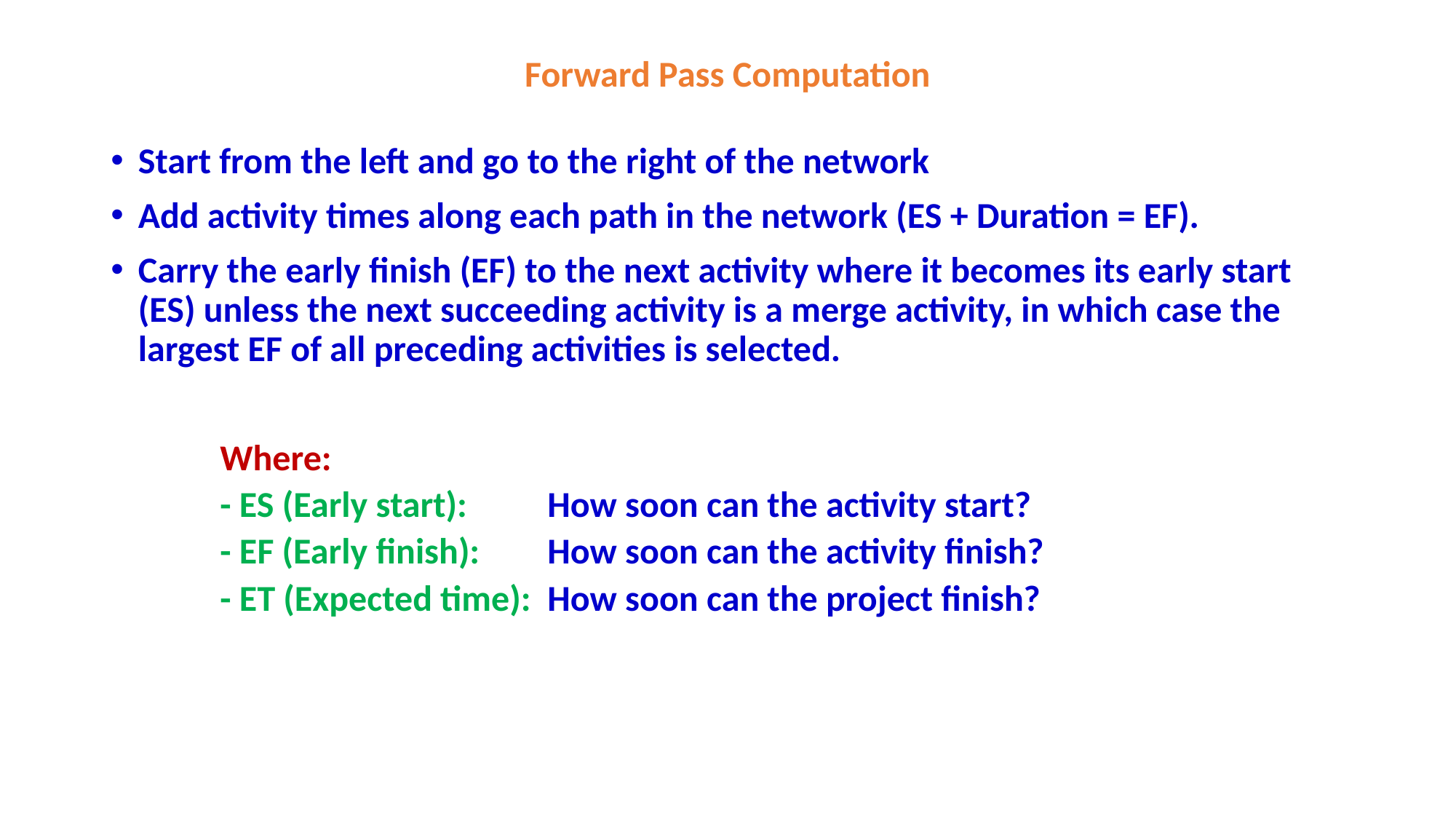

# Forward Pass Computation
Start from the left and go to the right of the network
Add activity times along each path in the network (ES + Duration = EF).
Carry the early finish (EF) to the next activity where it becomes its early start (ES) unless the next succeeding activity is a merge activity, in which case the largest EF of all preceding activities is selected.

	Where:
- ES (Early start): 	How soon can the activity start?
- EF (Early finish): 	How soon can the activity finish?
- ET (Expected time): 	How soon can the project finish?